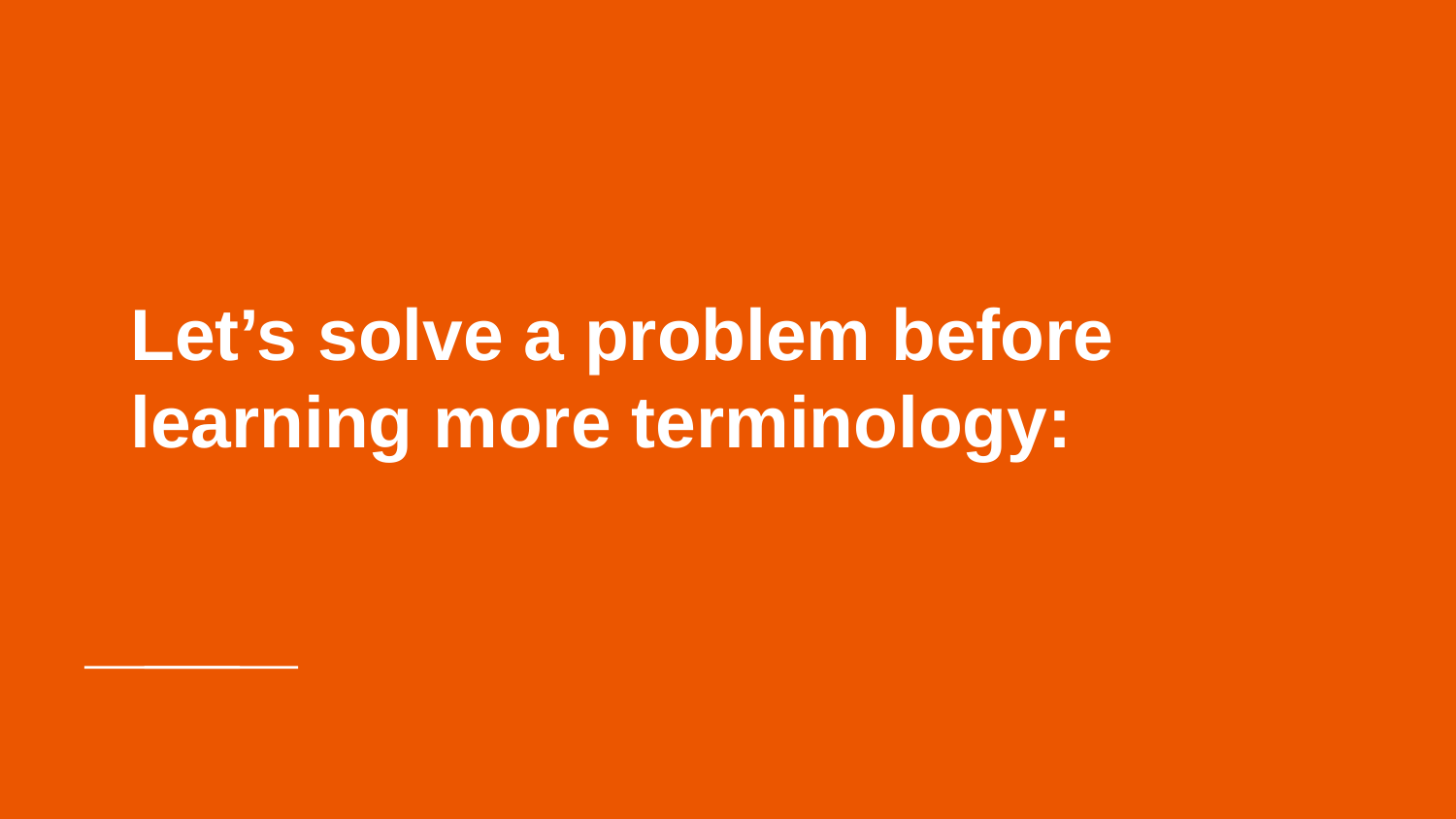

# Let’s solve a problem before learning more terminology: